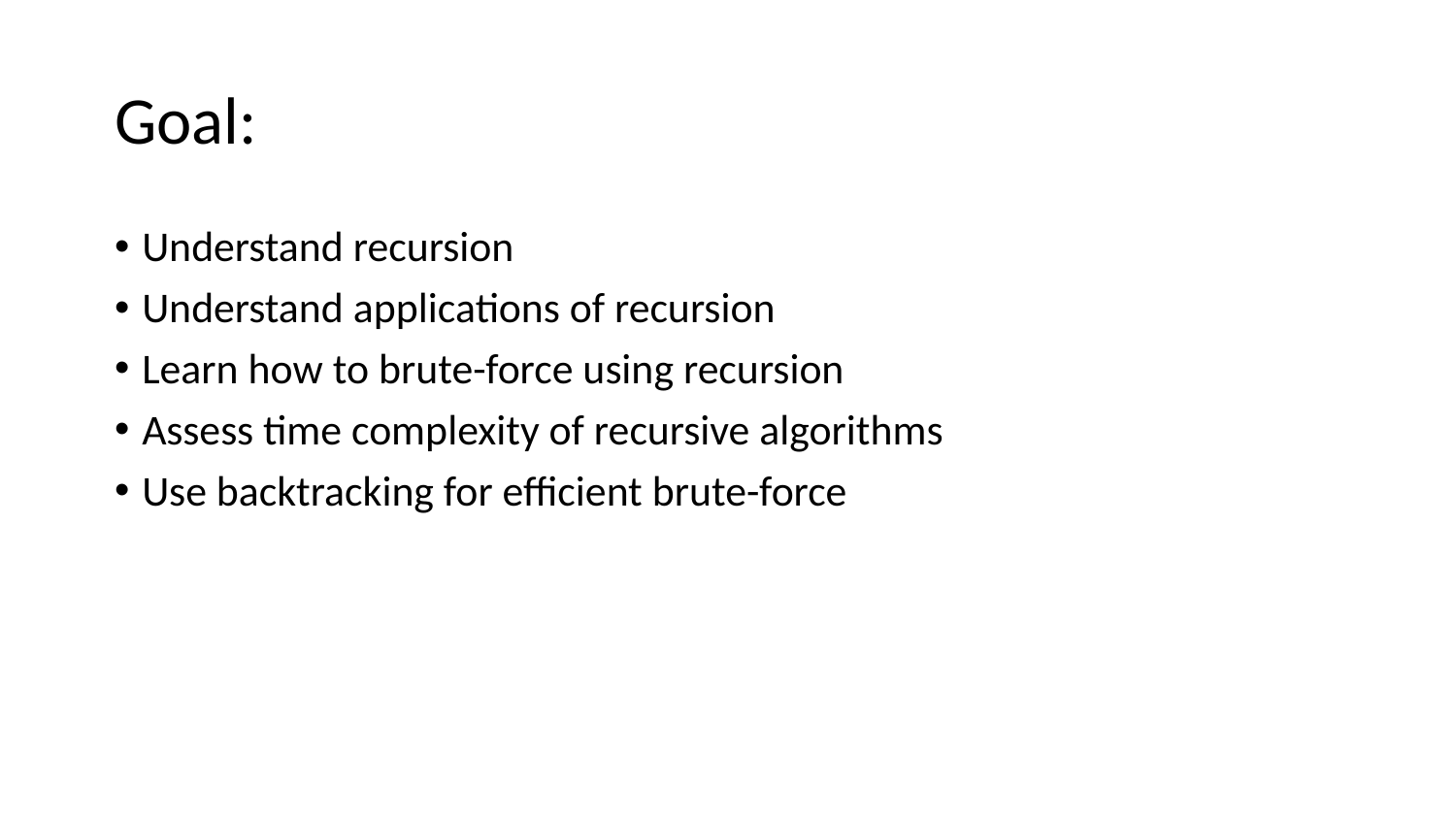

# Goal:
Understand recursion
Understand applications of recursion
Learn how to brute-force using recursion
Assess time complexity of recursive algorithms
Use backtracking for efficient brute-force